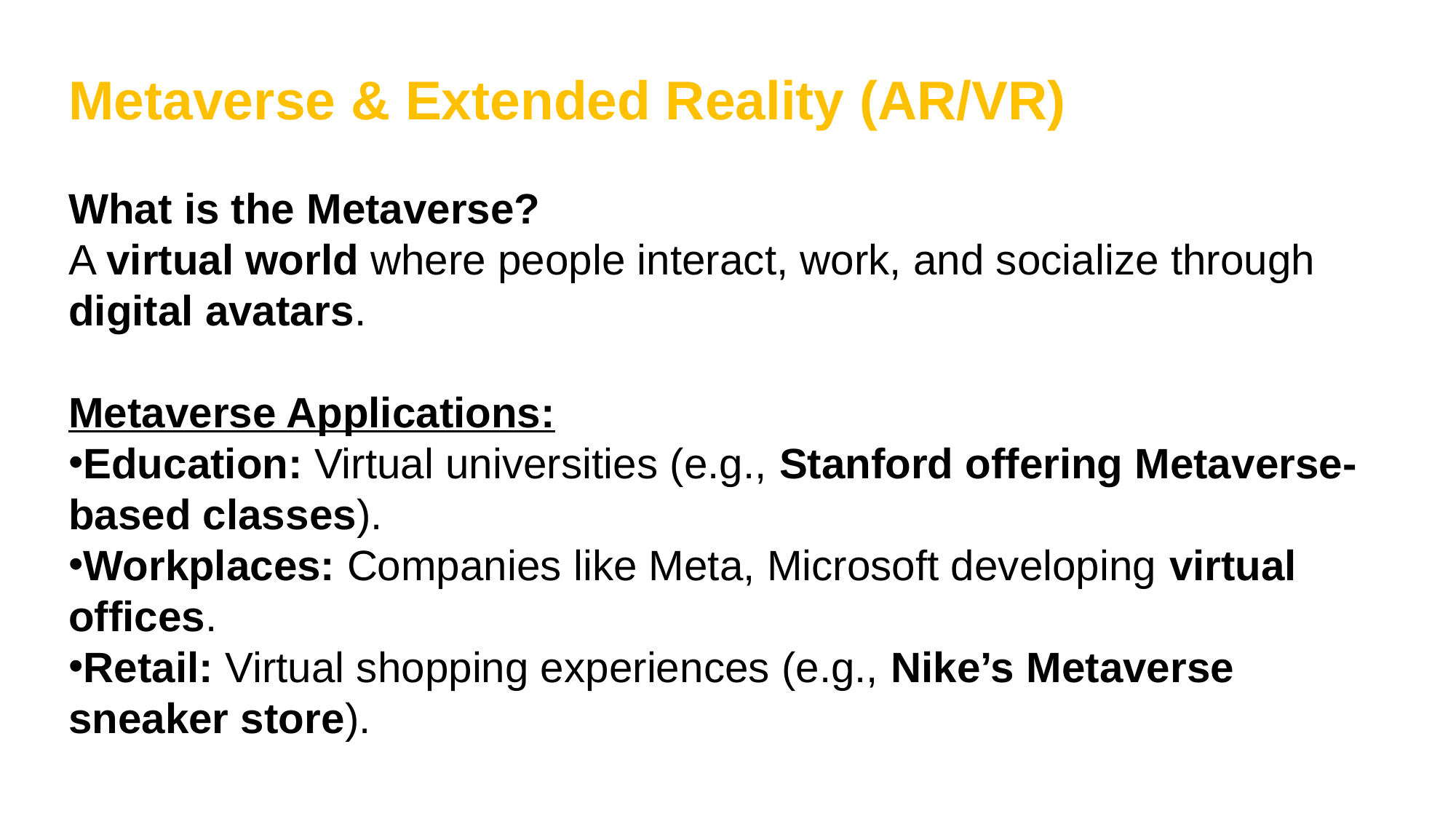

Metaverse & Extended Reality (AR/VR)

What is the Metaverse?
A virtual world where people interact, work, and socialize through digital avatars.

Metaverse Applications:
Education: Virtual universities (e.g., Stanford offering Metaverse-based classes).
Workplaces: Companies like Meta, Microsoft developing virtual offices.
Retail: Virtual shopping experiences (e.g., Nike’s Metaverse sneaker store).